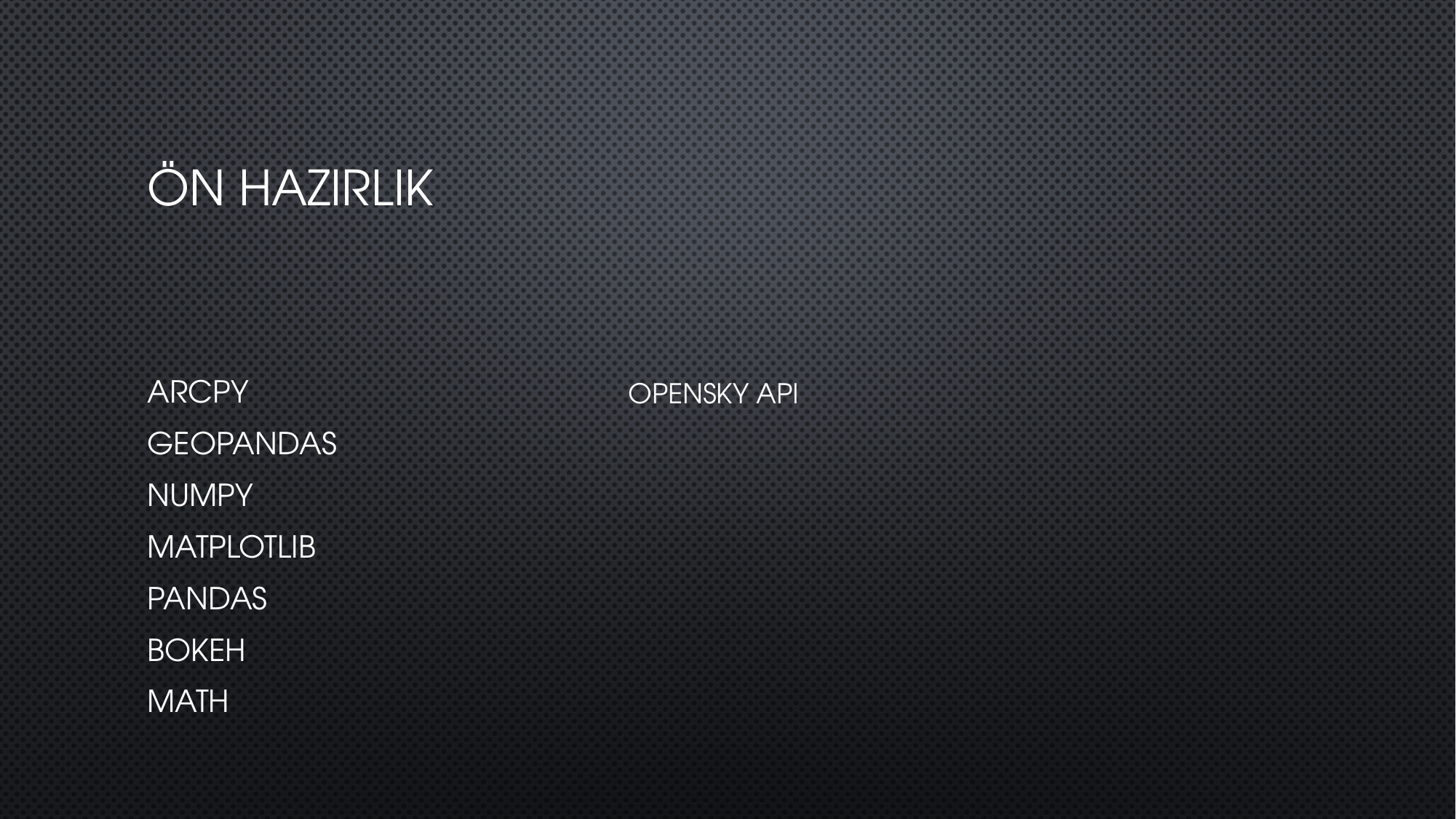

# Ön hazırlık
ARCPY
GEOPANDAS
NUMPY
MATPLOTLIB
PANDAS
BOKEH
MATH
OPENSKY API